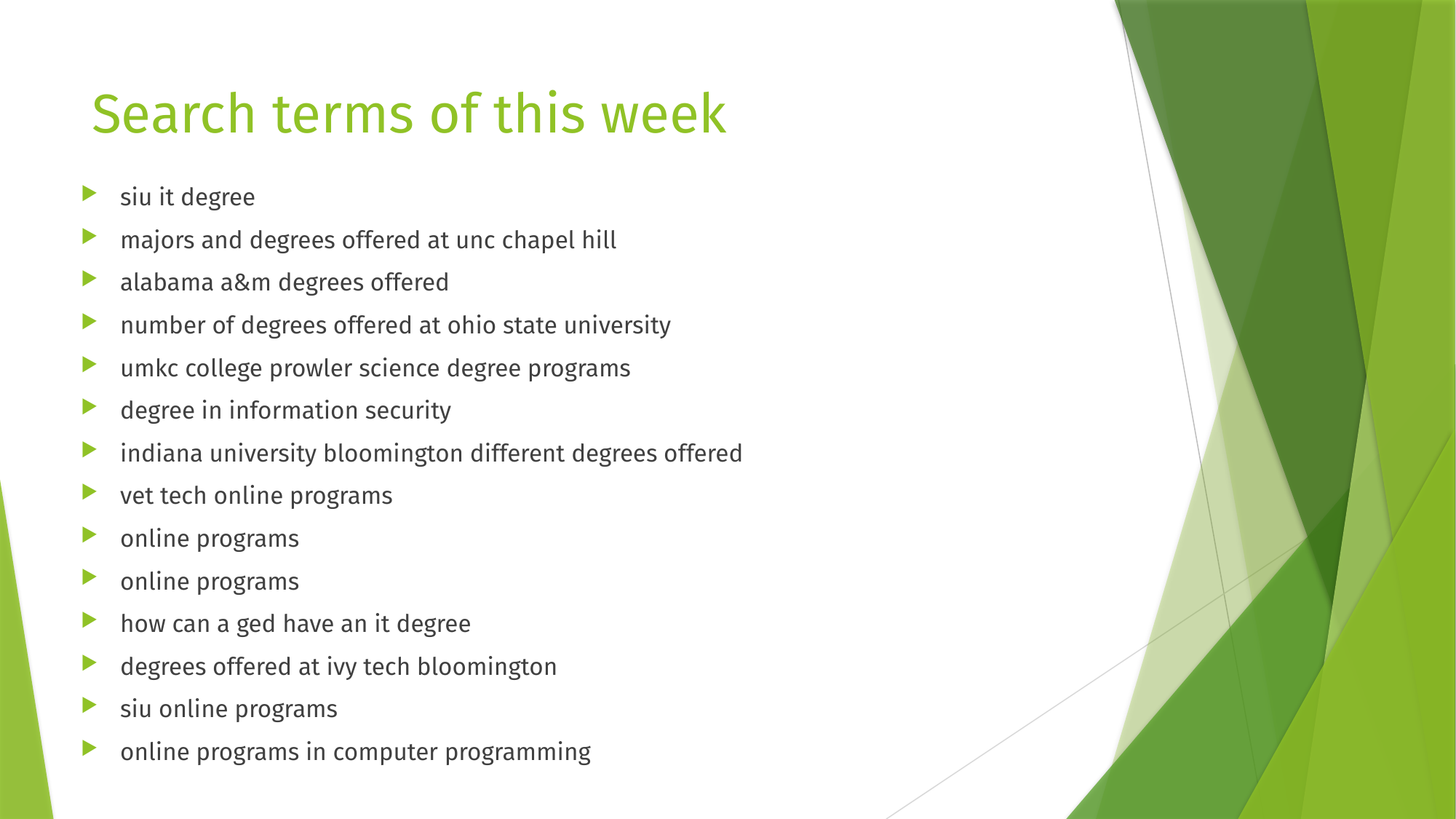

# Search terms of this week
siu it degree
majors and degrees offered at unc chapel hill
alabama a&m degrees offered
number of degrees offered at ohio state university
umkc college prowler science degree programs
degree in information security
indiana university bloomington different degrees offered
vet tech online programs
online programs
online programs
how can a ged have an it degree
degrees offered at ivy tech bloomington
siu online programs
online programs in computer programming